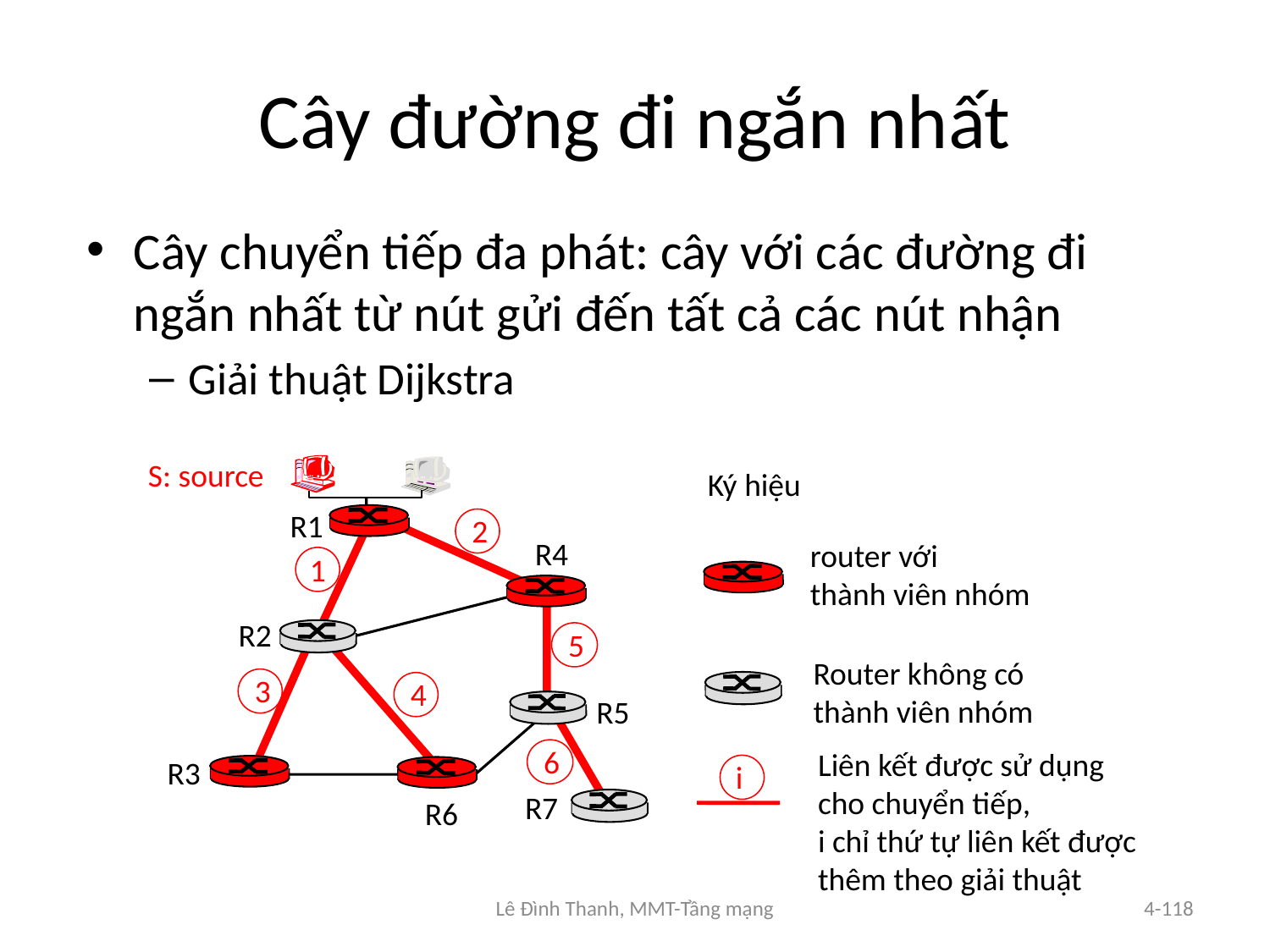

# Cây đường đi ngắn nhất
Cây chuyển tiếp đa phát: cây với các đường đi ngắn nhất từ nút gửi đến tất cả các nút nhận
Giải thuật Dijkstra
S: source

Ký hiệu
R1
2

R4

router với
thành viên nhóm
1

R2
5

Router không có
thành viên nhóm
3

4

R5

6

Liên kết được sử dụng
cho chuyển tiếp,
i chỉ thứ tự liên kết được
thêm theo giải thuật
R3
i

R7
R6

Lê Đình Thanh, MMT-Tầng mạng
4-118